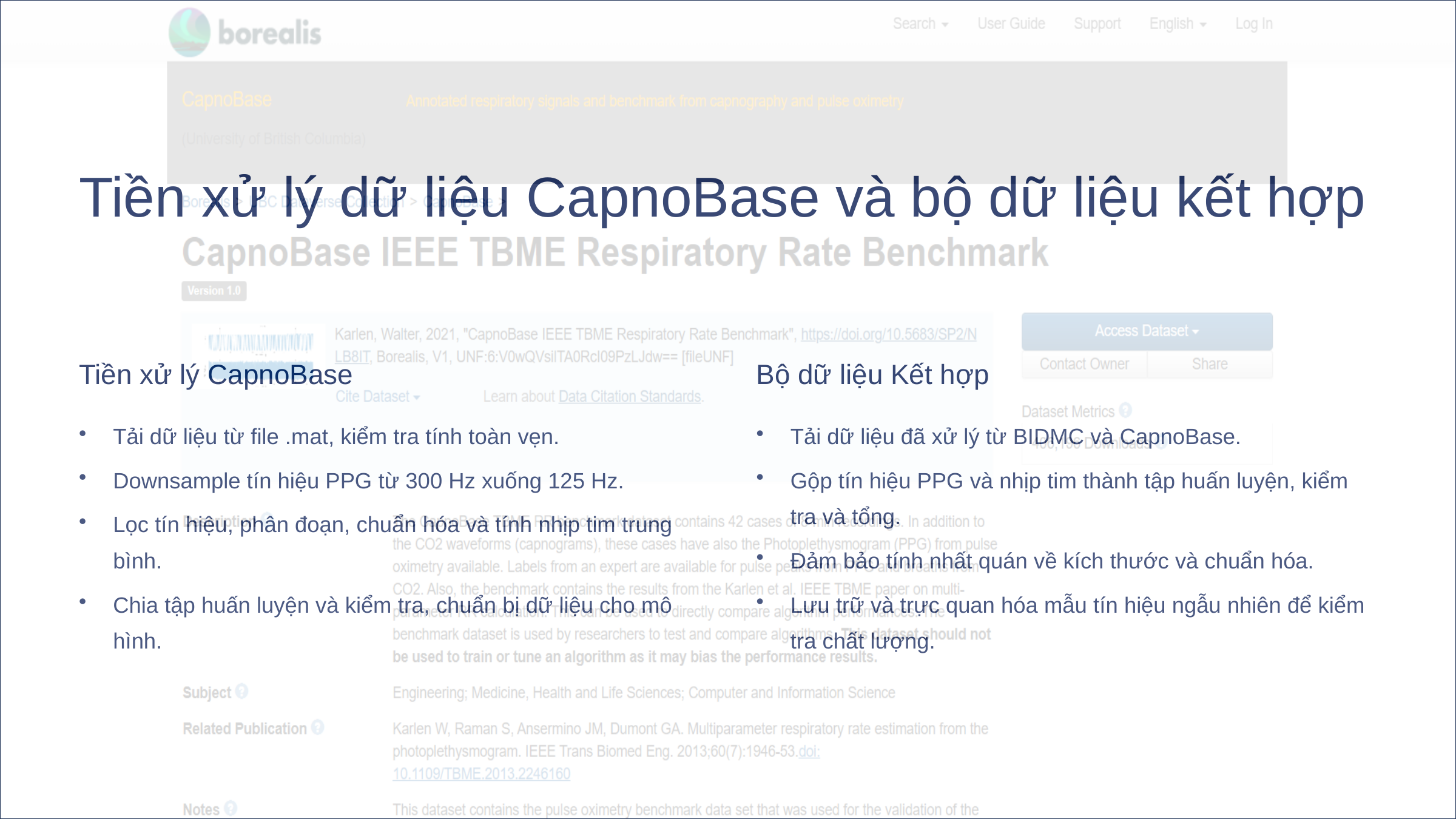

Tiền xử lý dữ liệu CapnoBase và bộ dữ liệu kết hợp
Tiền xử lý CapnoBase
Bộ dữ liệu Kết hợp
Tải dữ liệu từ file .mat, kiểm tra tính toàn vẹn.
Tải dữ liệu đã xử lý từ BIDMC và CapnoBase.
Downsample tín hiệu PPG từ 300 Hz xuống 125 Hz.
Gộp tín hiệu PPG và nhịp tim thành tập huấn luyện, kiểm tra và tổng.
Lọc tín hiệu, phân đoạn, chuẩn hóa và tính nhịp tim trung bình.
Đảm bảo tính nhất quán về kích thước và chuẩn hóa.
Chia tập huấn luyện và kiểm tra, chuẩn bị dữ liệu cho mô hình.
Lưu trữ và trực quan hóa mẫu tín hiệu ngẫu nhiên để kiểm tra chất lượng.